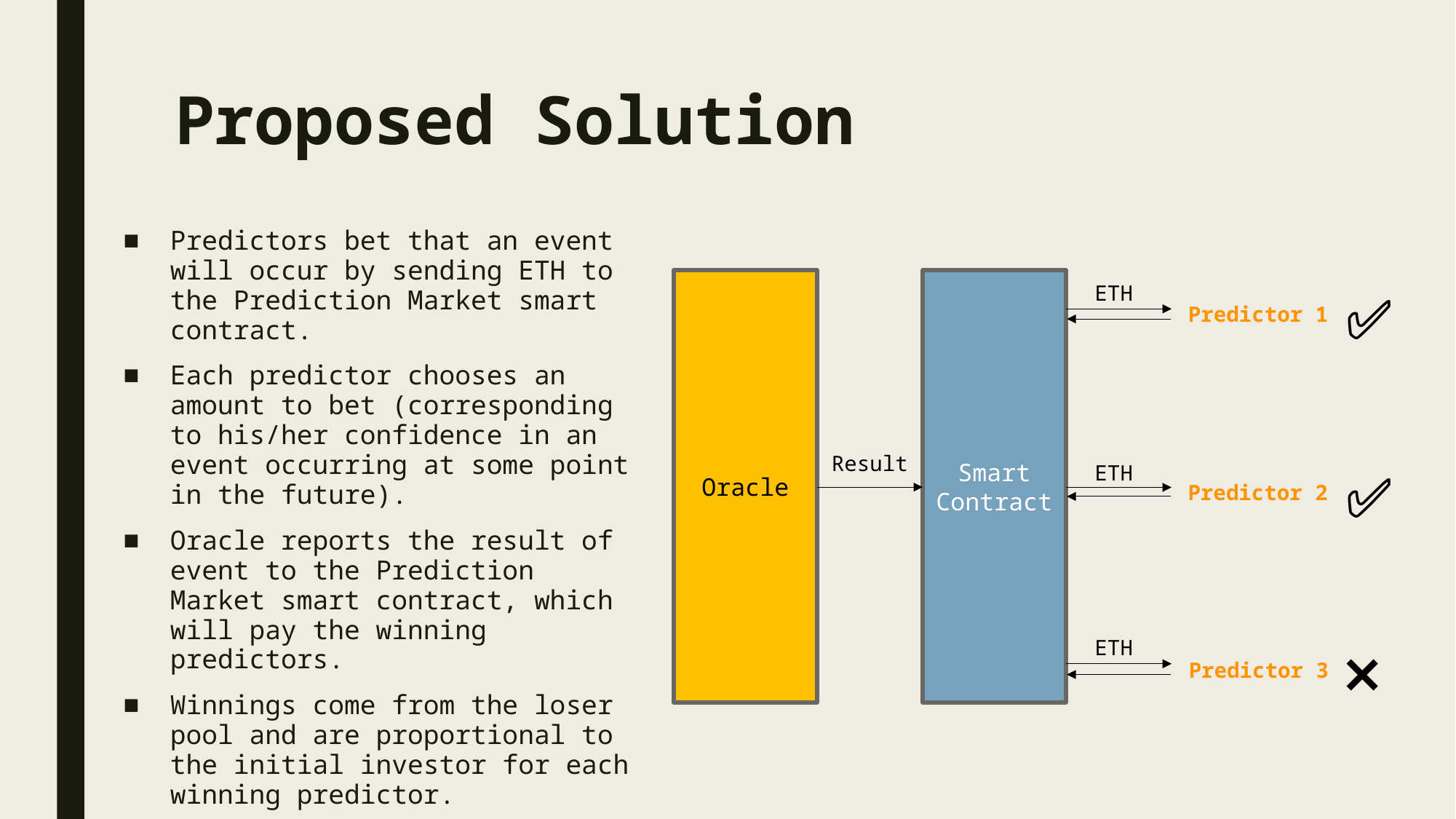

# Proposed Solution
Predictors bet that an event will occur by sending ETH to the Prediction Market smart contract.
Each predictor chooses an amount to bet (corresponding to his/her confidence in an event occurring at some point in the future).
Oracle reports the result of event to the Prediction Market smart contract, which will pay the winning predictors.
Winnings come from the loser pool and are proportional to the initial investor for each winning predictor.
Smart
Contract
Oracle
ETH
✅
Predictor 1
Result
ETH
✅
Predictor 2
ETH
❌
Predictor 3